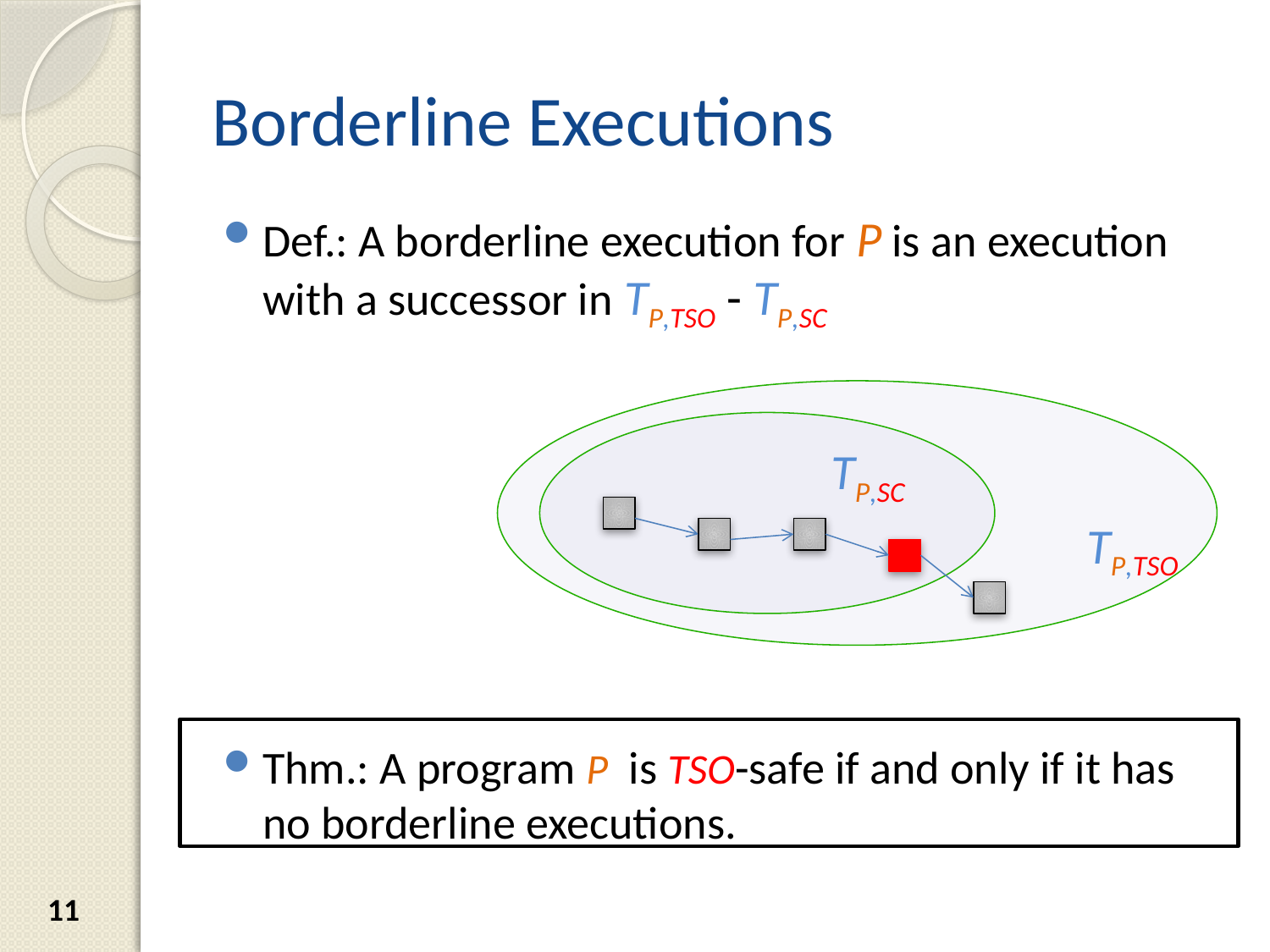

# Borderline Executions
Def.: A borderline execution for P is an execution with a successor in TP,TSO - TP,SC

Thm.: A program P  is TSO-safe if and only if it has no borderline executions.

TP,SC

TP,TSO

11